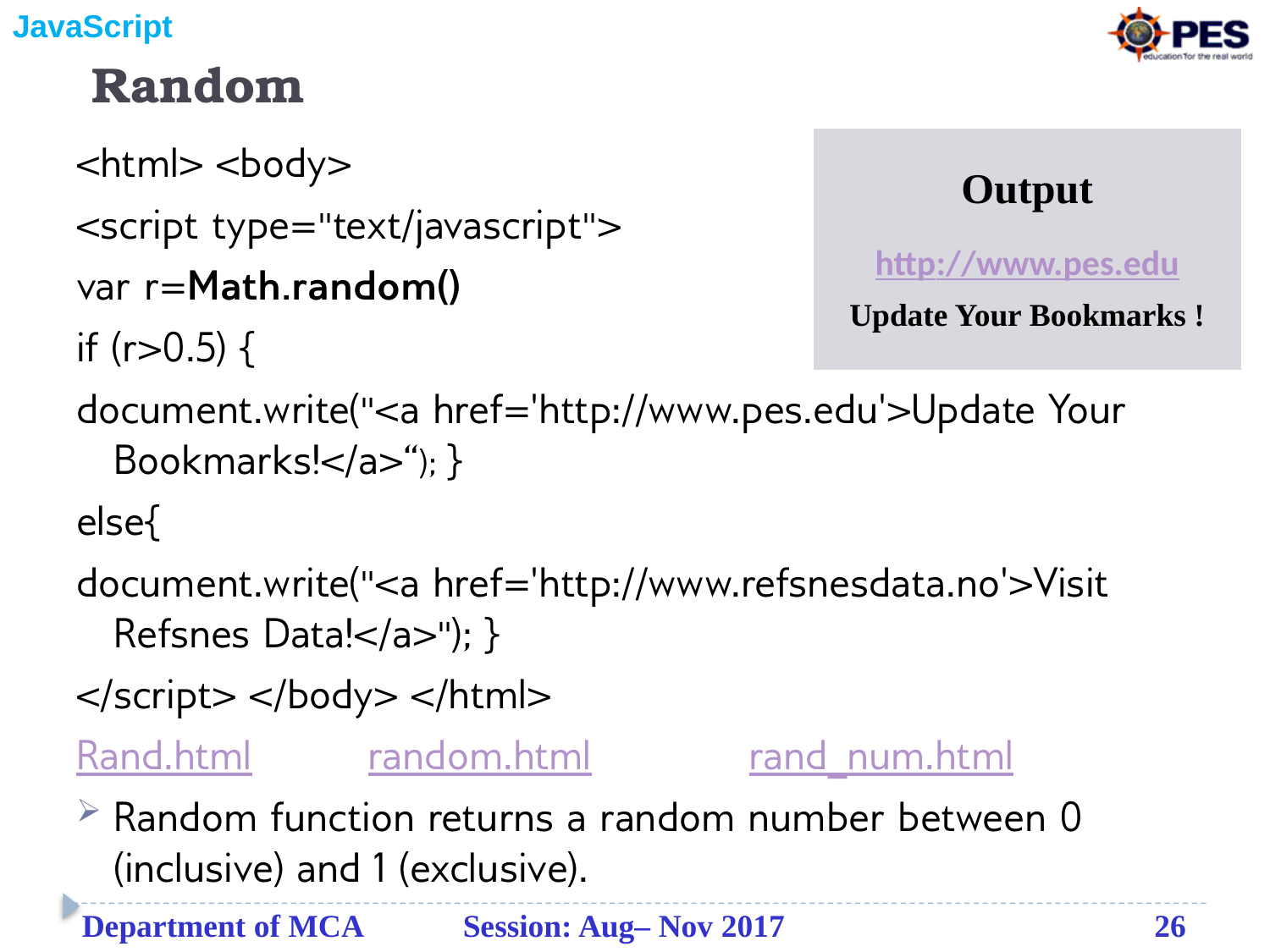

# Random
<html> <body>
<script type="text/javascript">
var r=Math.random()
if (r>0.5) {
document.write("<a href='http://www.pes.edu'>Update Your  Bookmarks!</a>“); }
else{
document.write("<a href='http://www.refsnesdata.no'>Visit Refsnes Data!</a>"); }
</script> </body> </html>
Rand.html 	random.html		rand_num.html
Random function returns a random number between 0 (inclusive) and 1 (exclusive).
| Output http://www.pes.edu Update Your Bookmarks ! |
| --- |